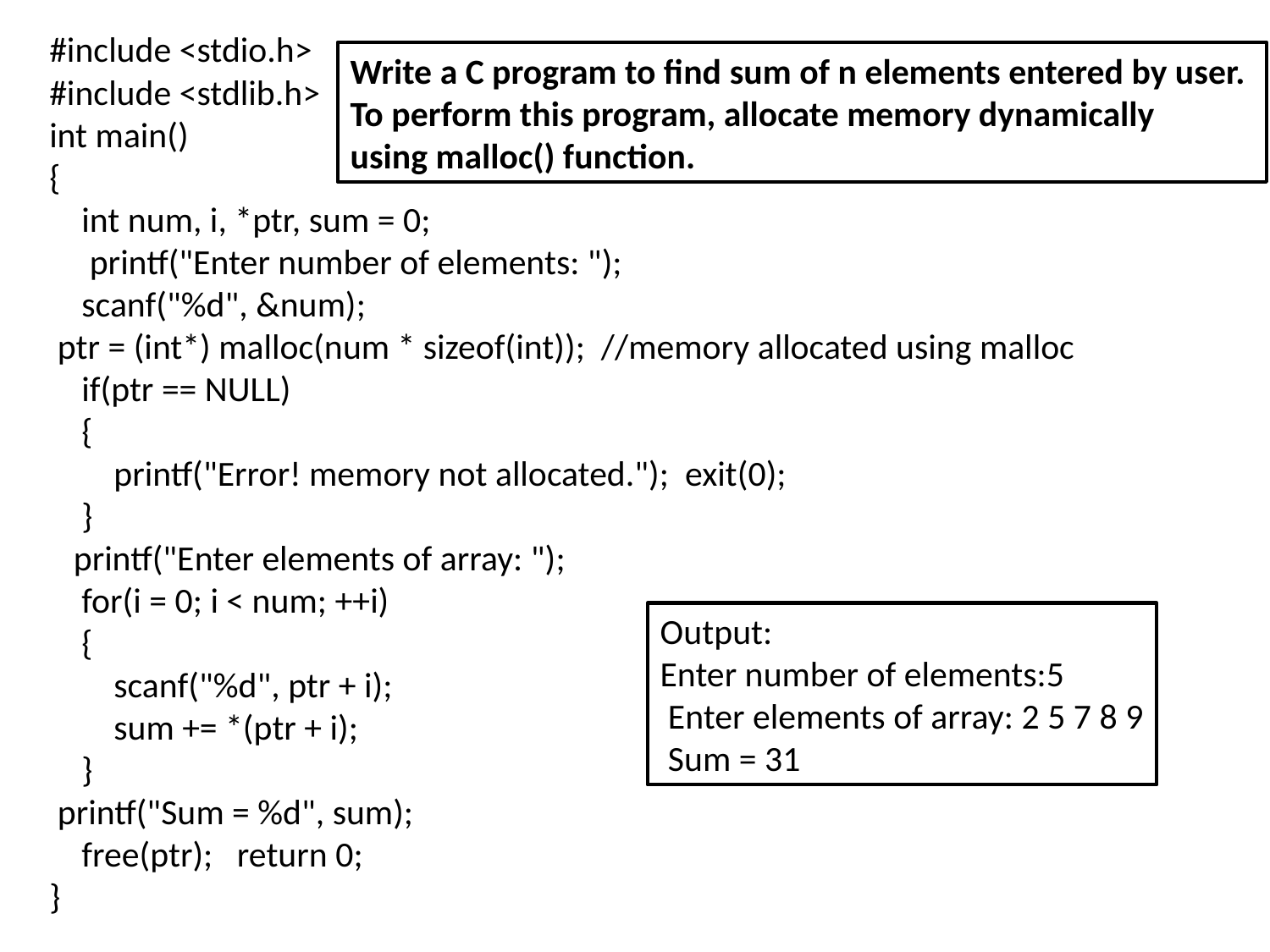

#include <stdio.h>
#include <stdlib.h>
int main()
{
    int num, i, *ptr, sum = 0;
     printf("Enter number of elements: ");
    scanf("%d", &num);
 ptr = (int*) malloc(num * sizeof(int));  //memory allocated using malloc
    if(ptr == NULL)
    {
        printf("Error! memory not allocated.");  exit(0);
    }
   printf("Enter elements of array: ");
    for(i = 0; i < num; ++i)
    {
        scanf("%d", ptr + i);
        sum += *(ptr + i);
    }
 printf("Sum = %d", sum);
    free(ptr);   return 0;
}
Write a C program to find sum of n elements entered by user.
To perform this program, allocate memory dynamically
using malloc() function.
Output:
Enter number of elements:5
 Enter elements of array: 2 5 7 8 9
 Sum = 31